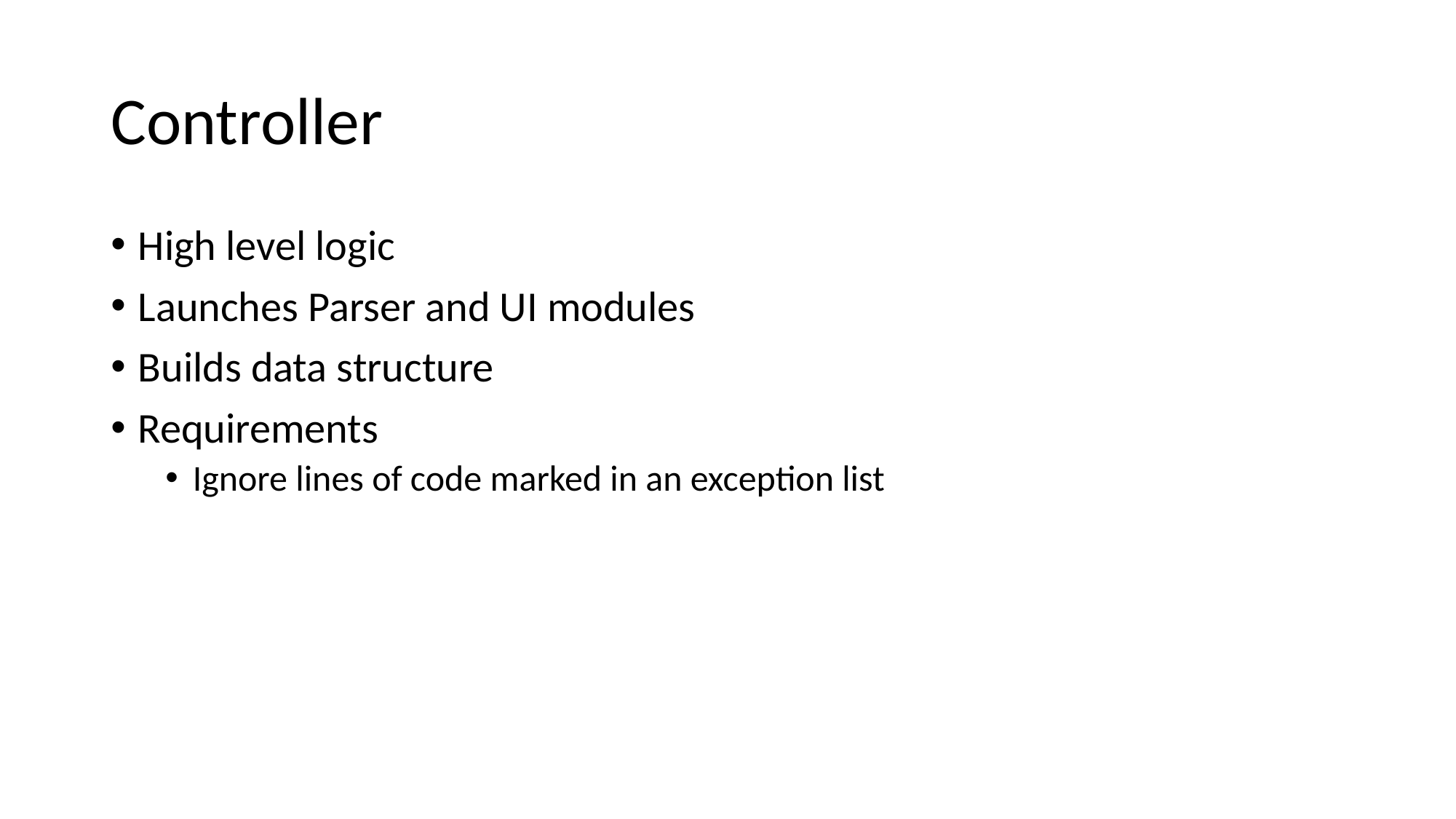

# Controller
High level logic
Launches Parser and UI modules
Builds data structure
Requirements
Ignore lines of code marked in an exception list